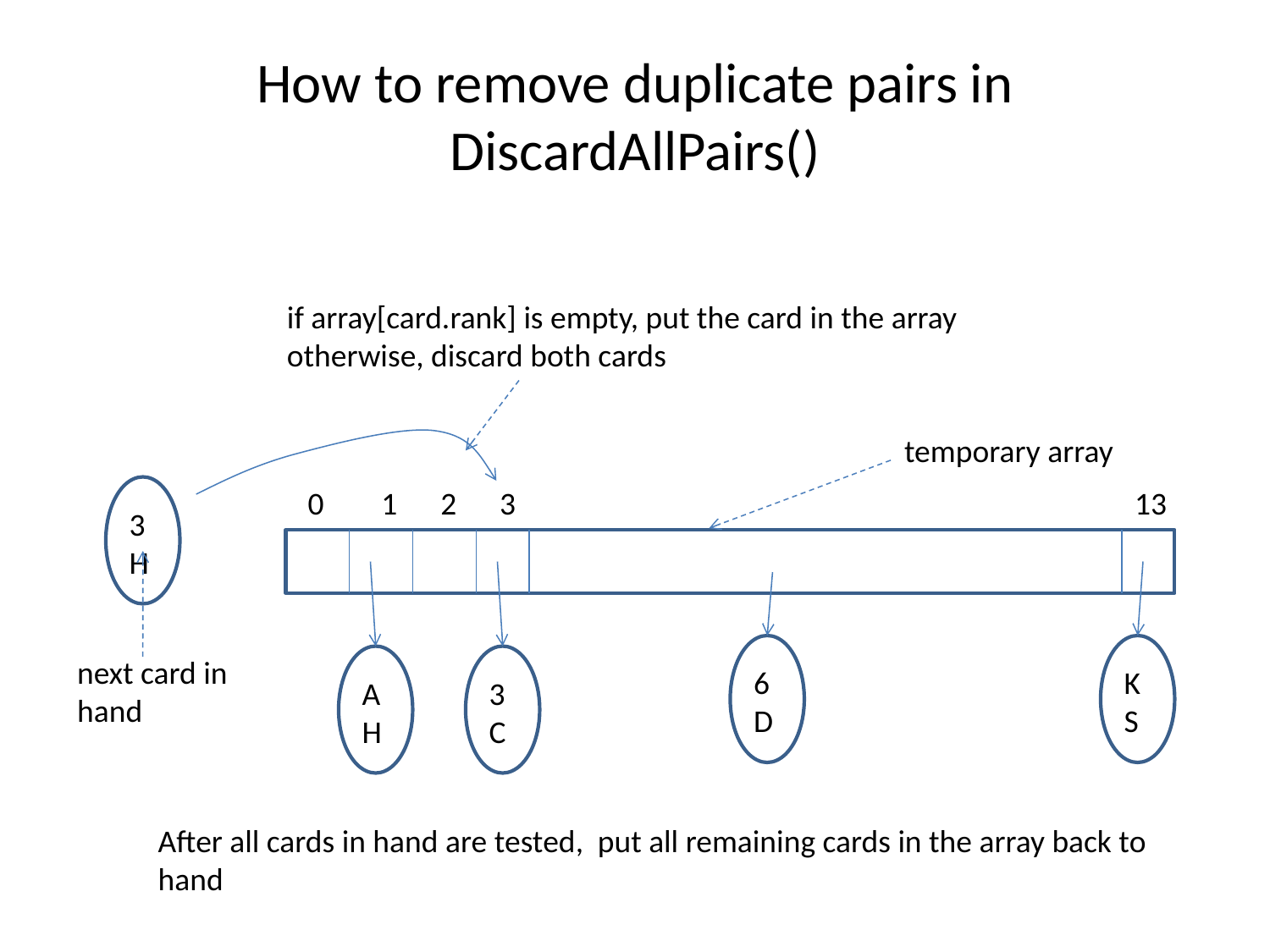

# How to remove duplicate pairs in DiscardAllPairs()
if array[card.rank] is empty, put the card in the array
otherwise, discard both cards
temporary array

3
H
 0        1      2      3
13

6
D

K
S
next card in
hand

A
H

3
C
After all cards in hand are tested,  put all remaining cards in the array back to
hand